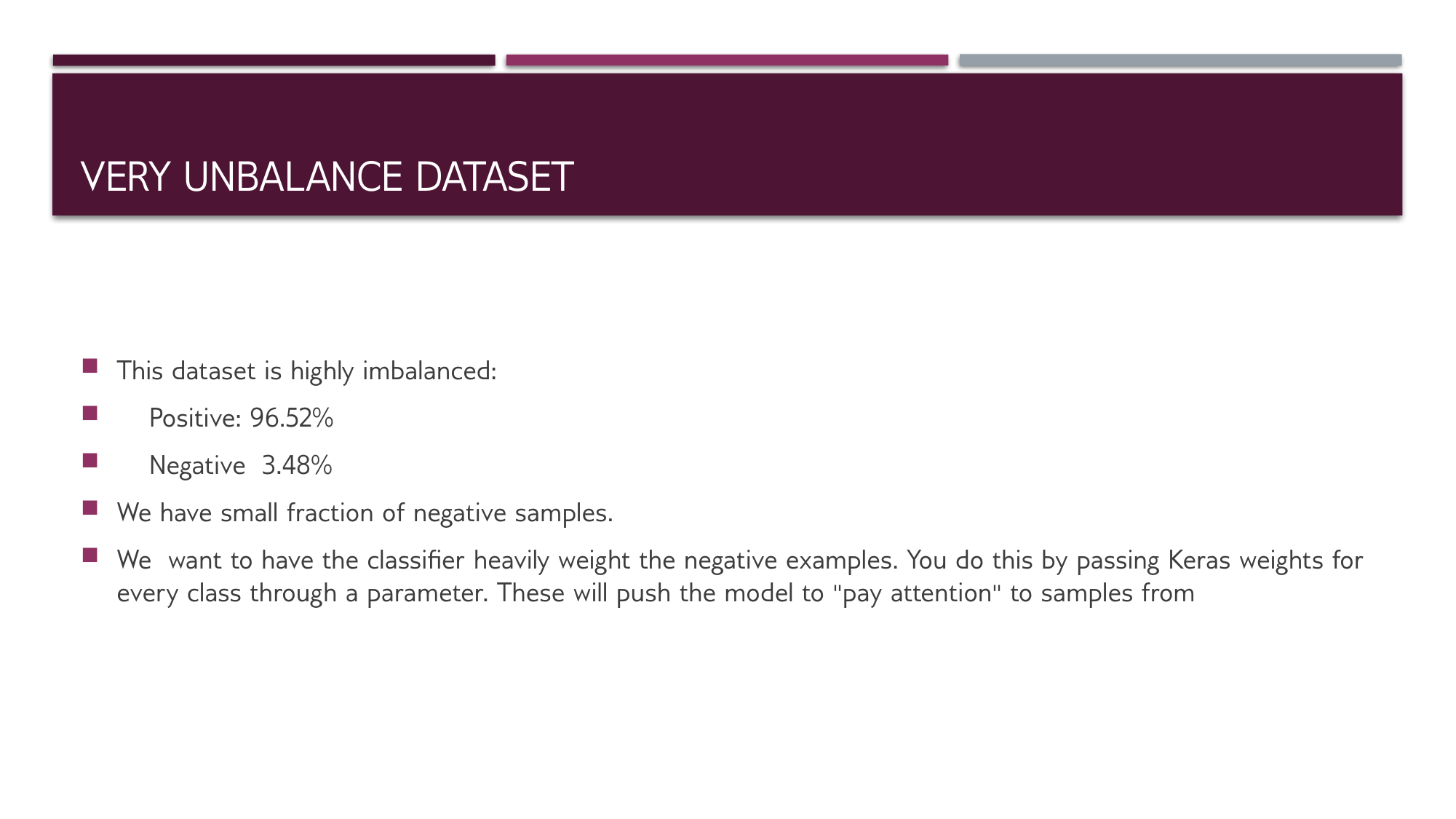

# Very Unbalance dataset
This dataset is highly imbalanced:
    Positive: 96.52%
    Negative  3.48%
We have small fraction of negative samples.
We  want to have the classifier heavily weight the negative examples. You do this by passing Keras weights for every class through a parameter. These will push the model to "pay attention" to samples from